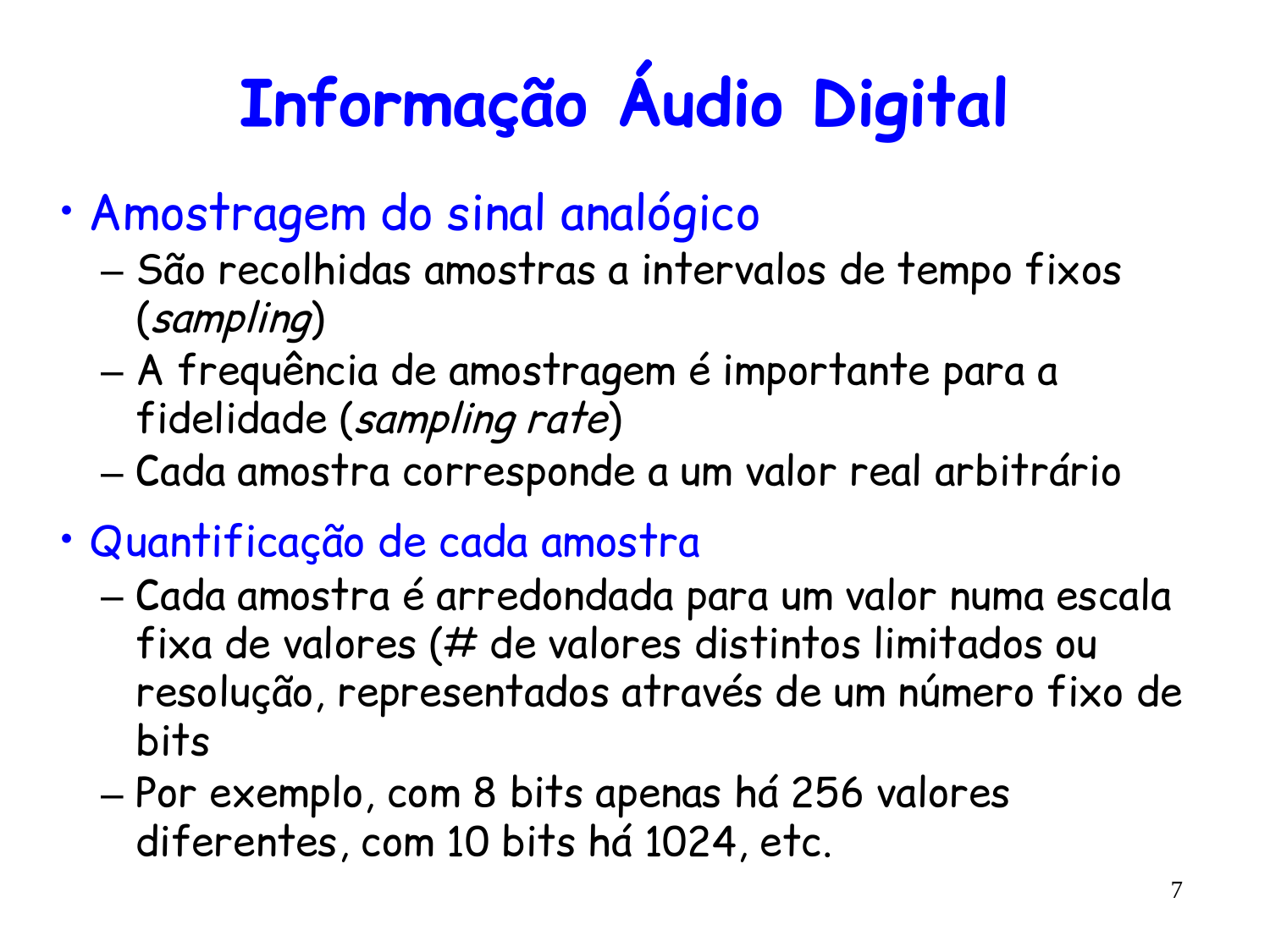

# Informação Áudio Digital
Amostragem do sinal analógico
São recolhidas amostras a intervalos de tempo fixos (sampling)
A frequência de amostragem é importante para a fidelidade (sampling rate)
Cada amostra corresponde a um valor real arbitrário
Quantificação de cada amostra
Cada amostra é arredondada para um valor numa escala fixa de valores (# de valores distintos limitados ou resolução, representados através de um número fixo de bits
Por exemplo, com 8 bits apenas há 256 valores diferentes, com 10 bits há 1024, etc.
7